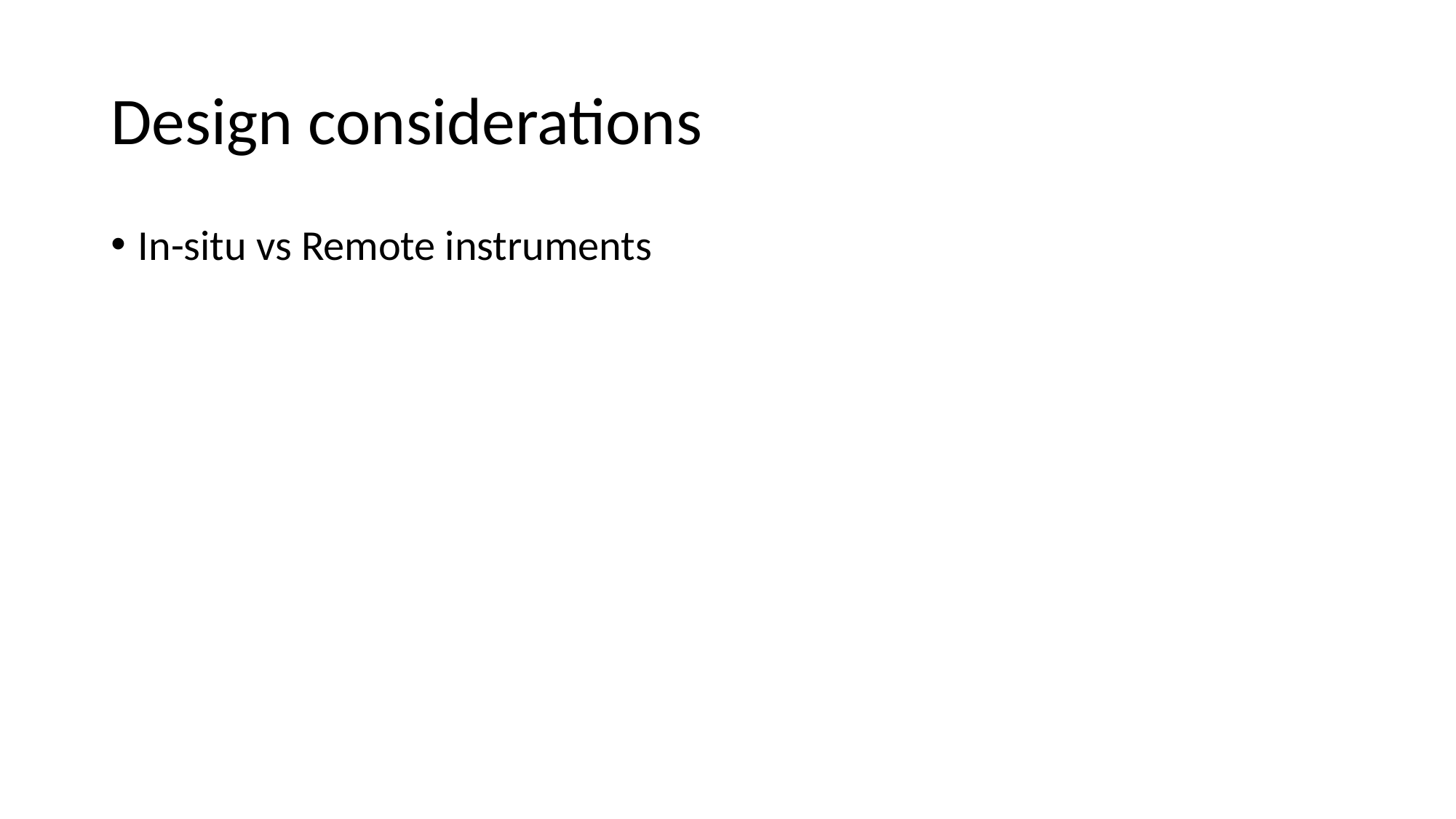

# Design considerations
In-situ vs Remote instruments